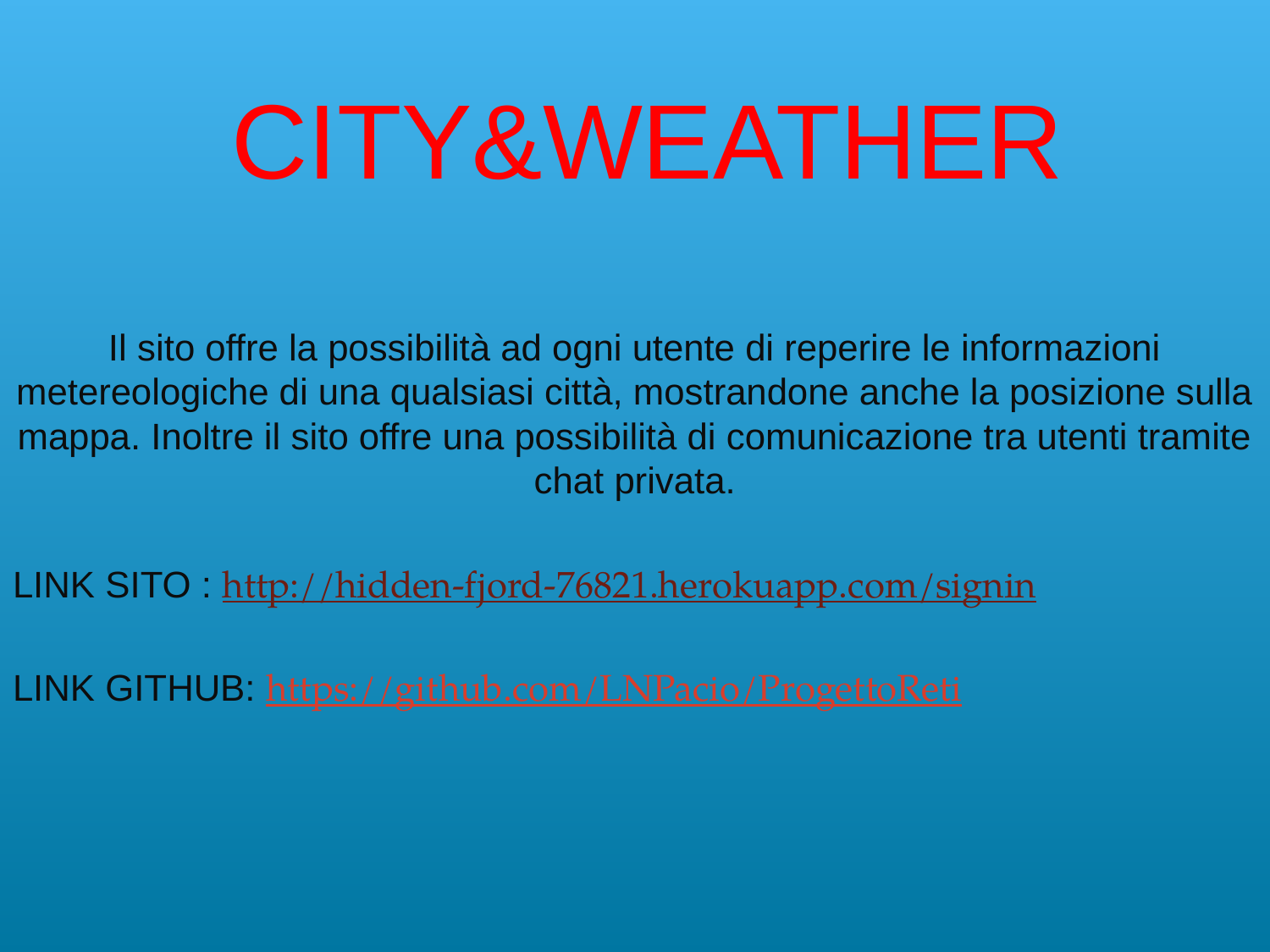

# CITY&WEATHER
Il sito offre la possibilità ad ogni utente di reperire le informazioni metereologiche di una qualsiasi città, mostrandone anche la posizione sulla mappa. Inoltre il sito offre una possibilità di comunicazione tra utenti tramite chat privata.

LINK SITO : http://hidden-fjord-76821.herokuapp.com/signin

LINK GITHUB: https://github.com/LNPacio/ProgettoReti